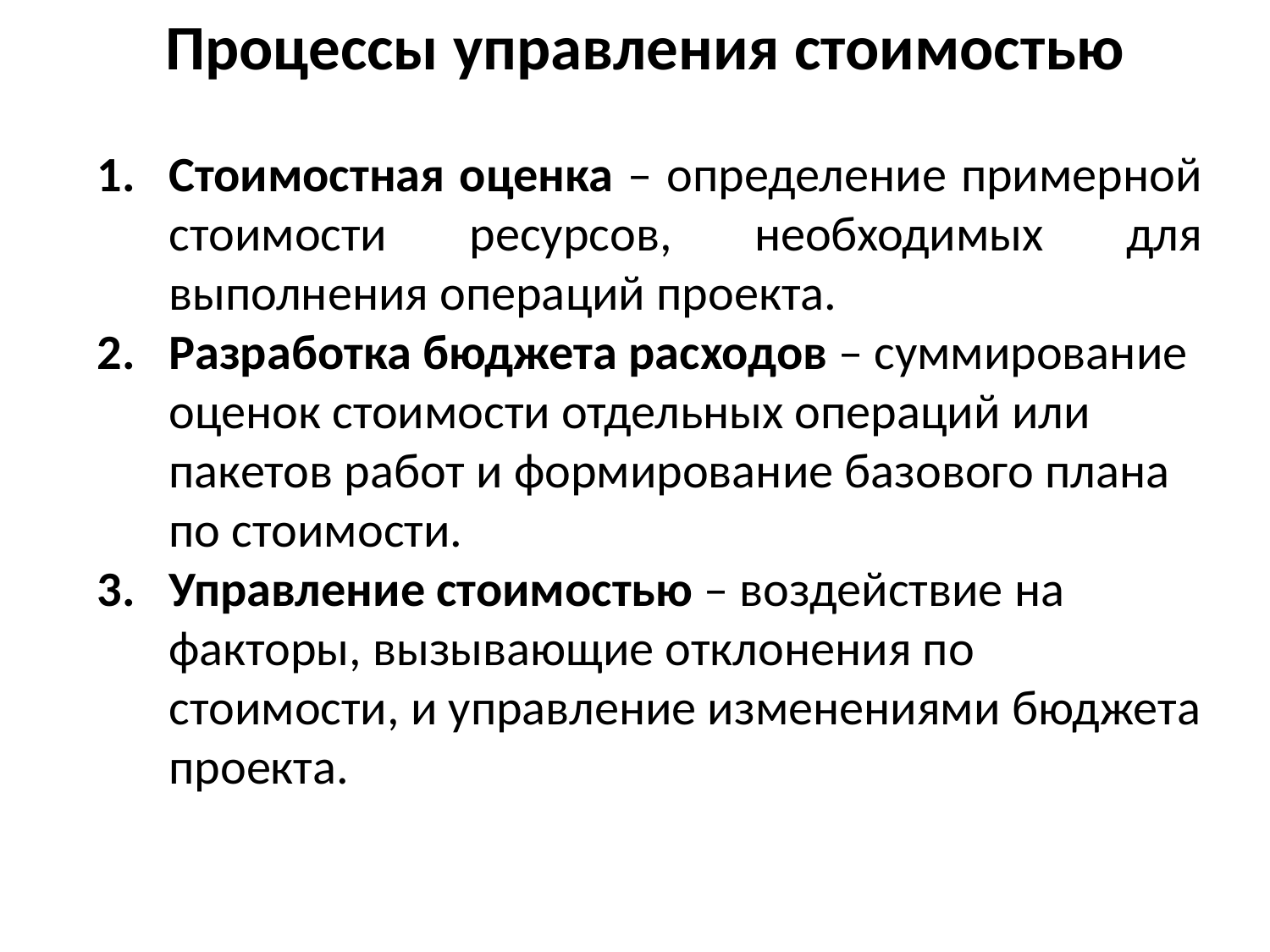

Процессы управления стоимостью

Стоимостная оценка – определение примерной стоимости ресурсов, необходимых для выполнения операций проекта.
Разработка бюджета расходов – суммирование оценок стоимости отдельных операций или пакетов работ и формирование базового плана по стоимости.
Управление стоимостью – воздействие на факторы, вызывающие отклонения по стоимости, и управление изменениями бюджета проекта.